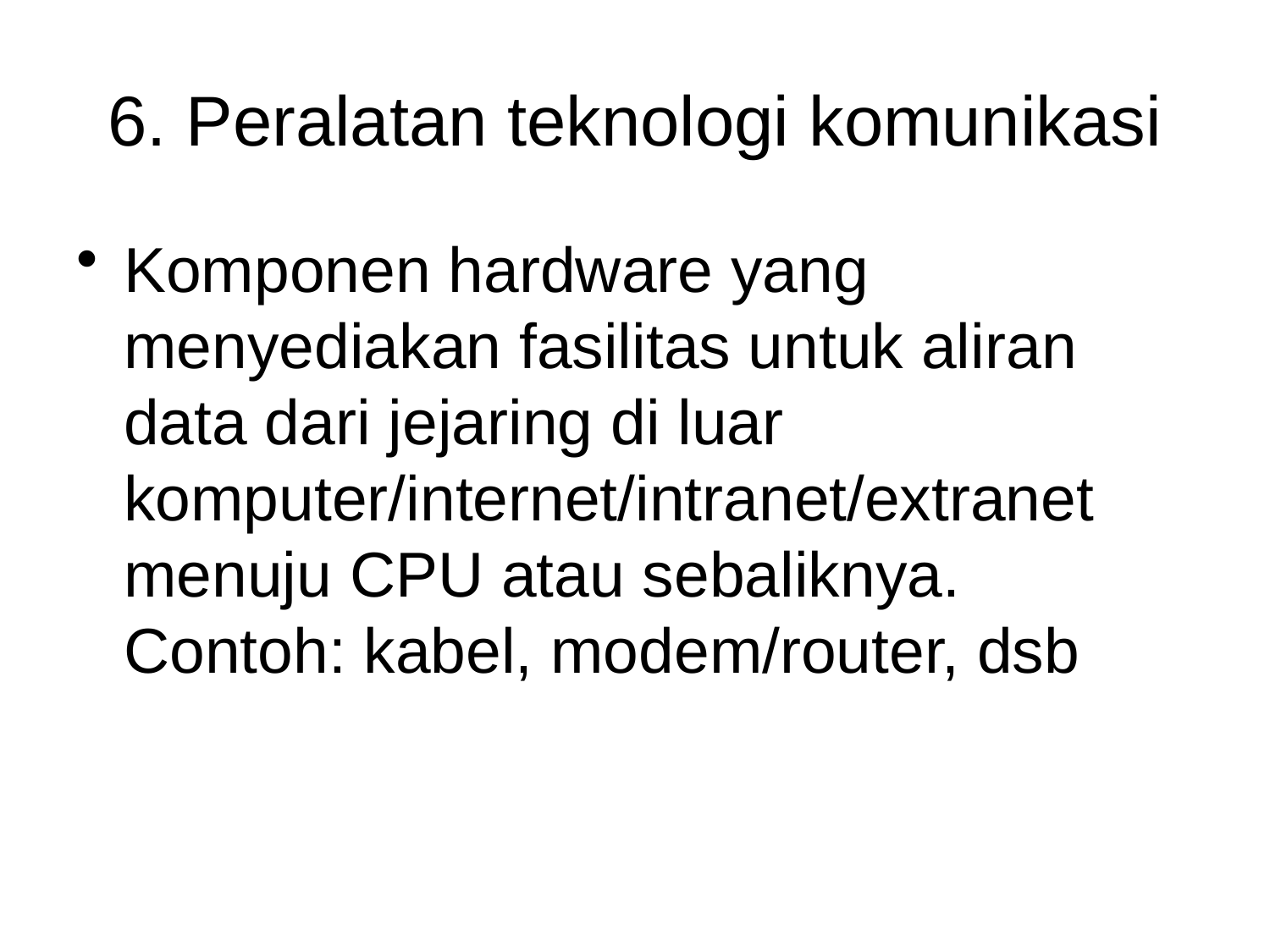

# 6. Peralatan teknologi komunikasi
Komponen hardware yang menyediakan fasilitas untuk aliran data dari jejaring di luar komputer/internet/intranet/extranet menuju CPU atau sebaliknya. Contoh: kabel, modem/router, dsb